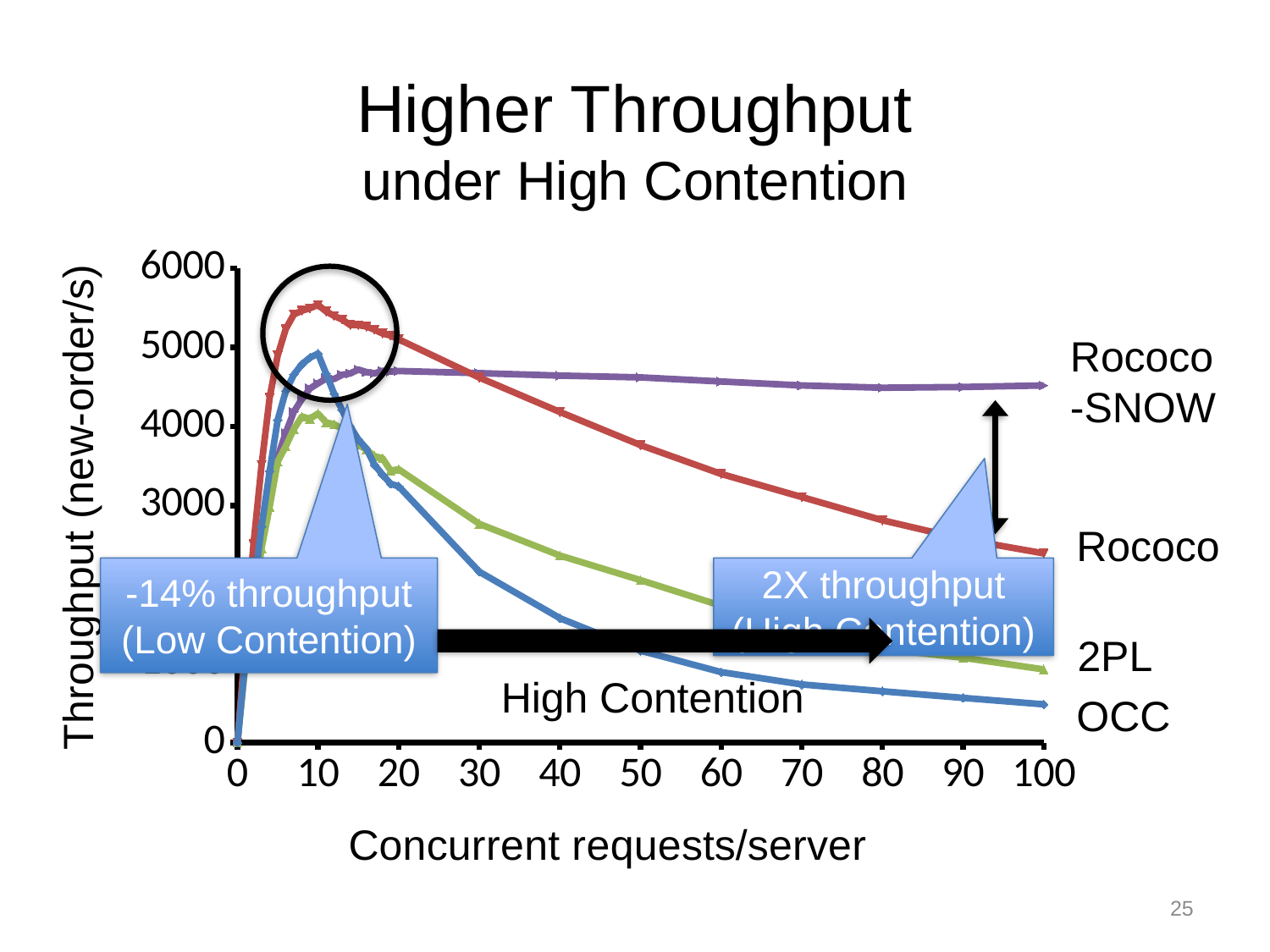

# Higher Throughput under High Contention

### Chart

| Category | OCC | Rococo | 2PL | Rococo-SNOW |
|---|---|---|---|---|
Rococo
-SNOW
Rococo
-14% throughput
(Low Contention)
2X throughput
(High Contention)

High Contention
2PL
OCC
25